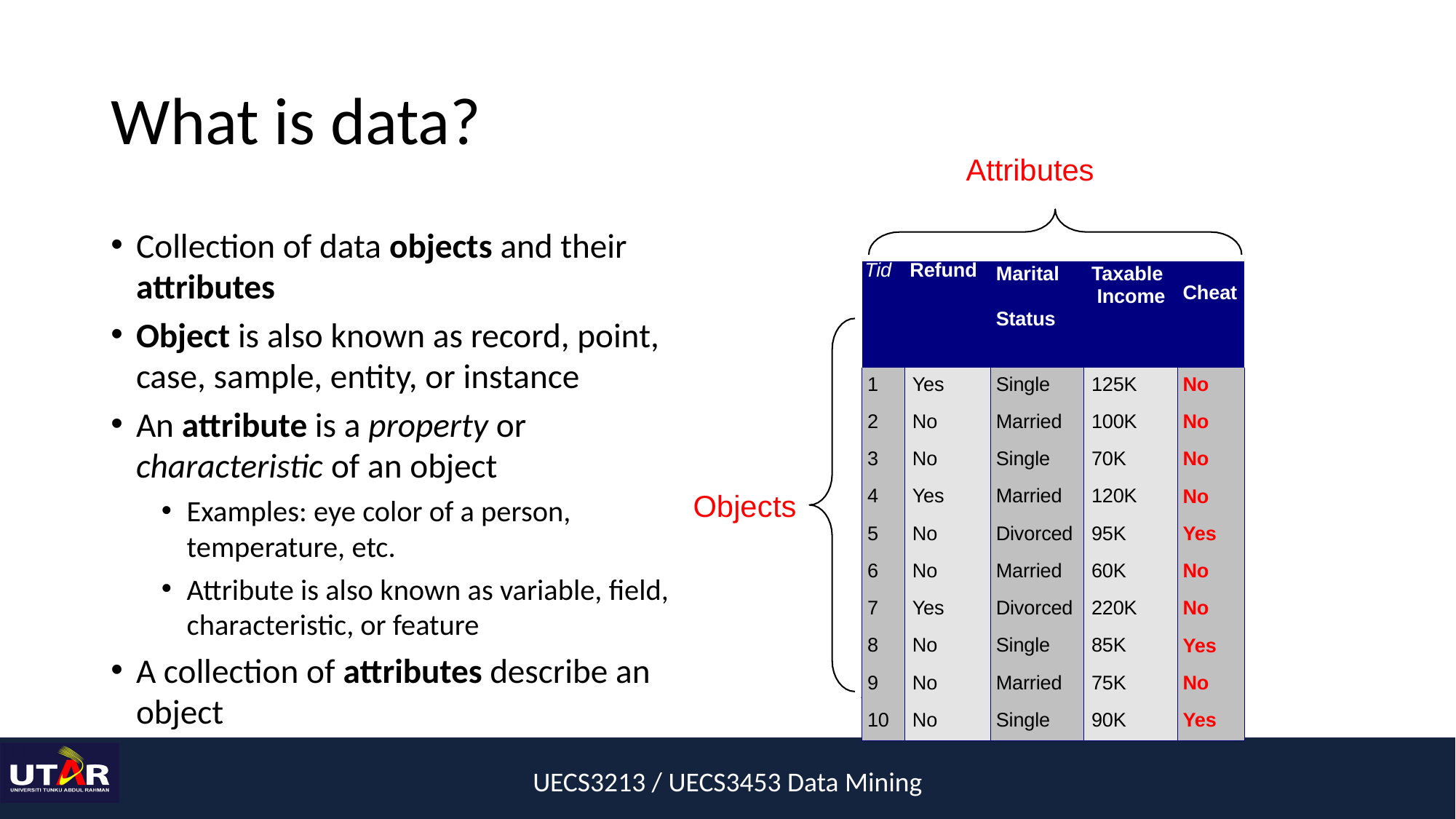

# What is data?
Attributes

Collection of data objects and their attributes
Object is also known as record, point, case, sample, entity, or instance
An attribute is a property or characteristic of an object
Examples: eye color of a person, temperature, etc.
Attribute is also known as variable, field, characteristic, or feature
A collection of attributes describe an object

| Tid | Refund | Marital Status |  | Taxable Income |  |
| --- | --- | --- | --- | --- | --- |
|  |  |  |  |  | Cheat |
|  |  |  |  |  |  |
| 1 | Yes | Single | 125K |  | No |
| 2 | No | Married | 100K |  | No |
| 3 | No | Single | 70K |  | No |
| 4 | Yes | Married | 120K |  | No |
| 5 | No | Divorced | 95K |  | Yes |
| 6 | No | Married | 60K |  | No |
| 7 | Yes | Divorced | 220K |  | No |
| 8 | No | Single | 85K |  | Yes |
| 9 | No | Married | 75K |  | No |
| 10 | No | Single | 90K |  | Yes |

Objects

10
UECS3213 / UECS3453 Data Mining
4